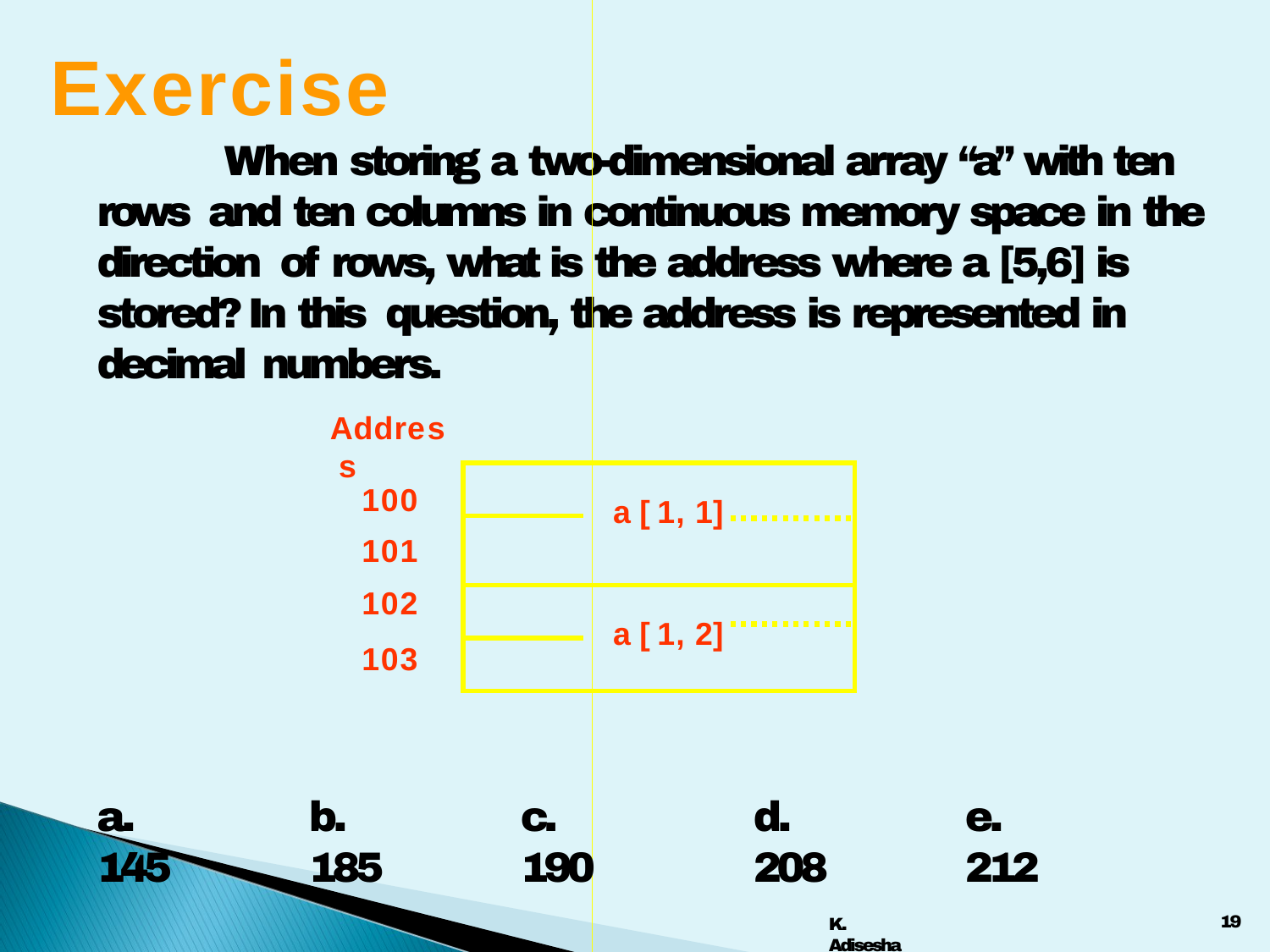

# Exercise
When storing a two-dimensional array “a” with ten rows  and ten columns in continuous memory space in the direction  of rows, what is the address where a [5,6] is stored? In this  question, the address is represented in decimal numbers.
Addres  s
100
101
102
103
|  | a [ 1, 1] |
| --- | --- |
|  |  |
|  | a [ 1, 2] |
|  |  |

a. 145
b. 185
c. 190
d. 208
e. 212
19
K. Adisesha